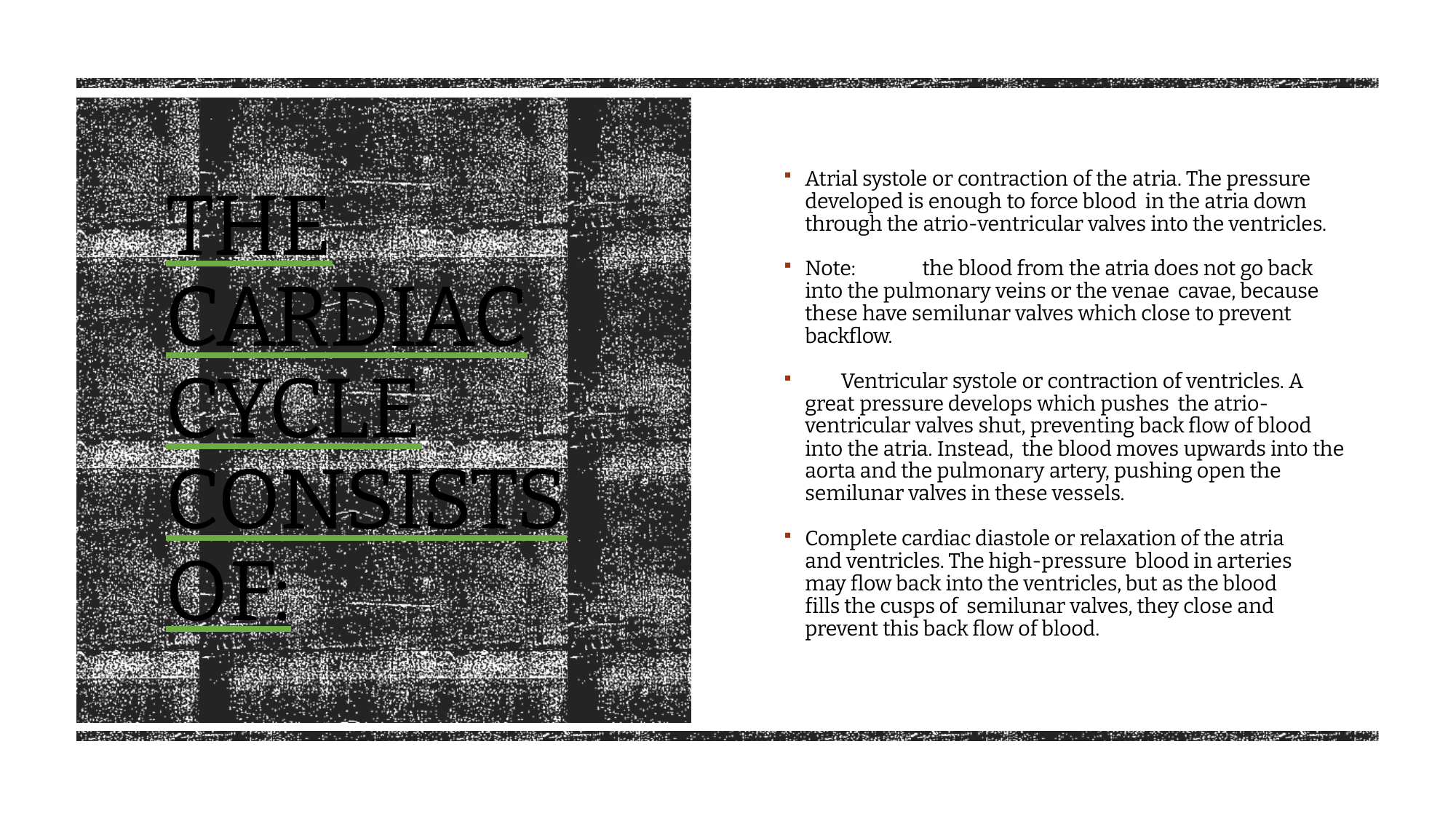

Atrial systole or contraction of the atria. The pressure developed is enough to force blood  in the atria down through the atrio-ventricular valves into the ventricles.

Note:	the blood from the atria does not go back into the pulmonary veins or the venae  cavae, because these have semilunar valves which close to prevent backflow.

	Ventricular systole or contraction of ventricles. A great pressure develops which pushes  the atrio-ventricular valves shut, preventing back flow of blood into the atria. Instead,  the blood moves upwards into the aorta and the pulmonary artery, pushing open the  semilunar valves in these vessels.

Complete cardiac diastole or relaxation of the atria and ventricles. The high-pressure  blood in arteries may flow back into the ventricles, but as the blood fills the cusps of  semilunar valves, they close and prevent this back flow of blood.
# The cardiac cycle consists of: